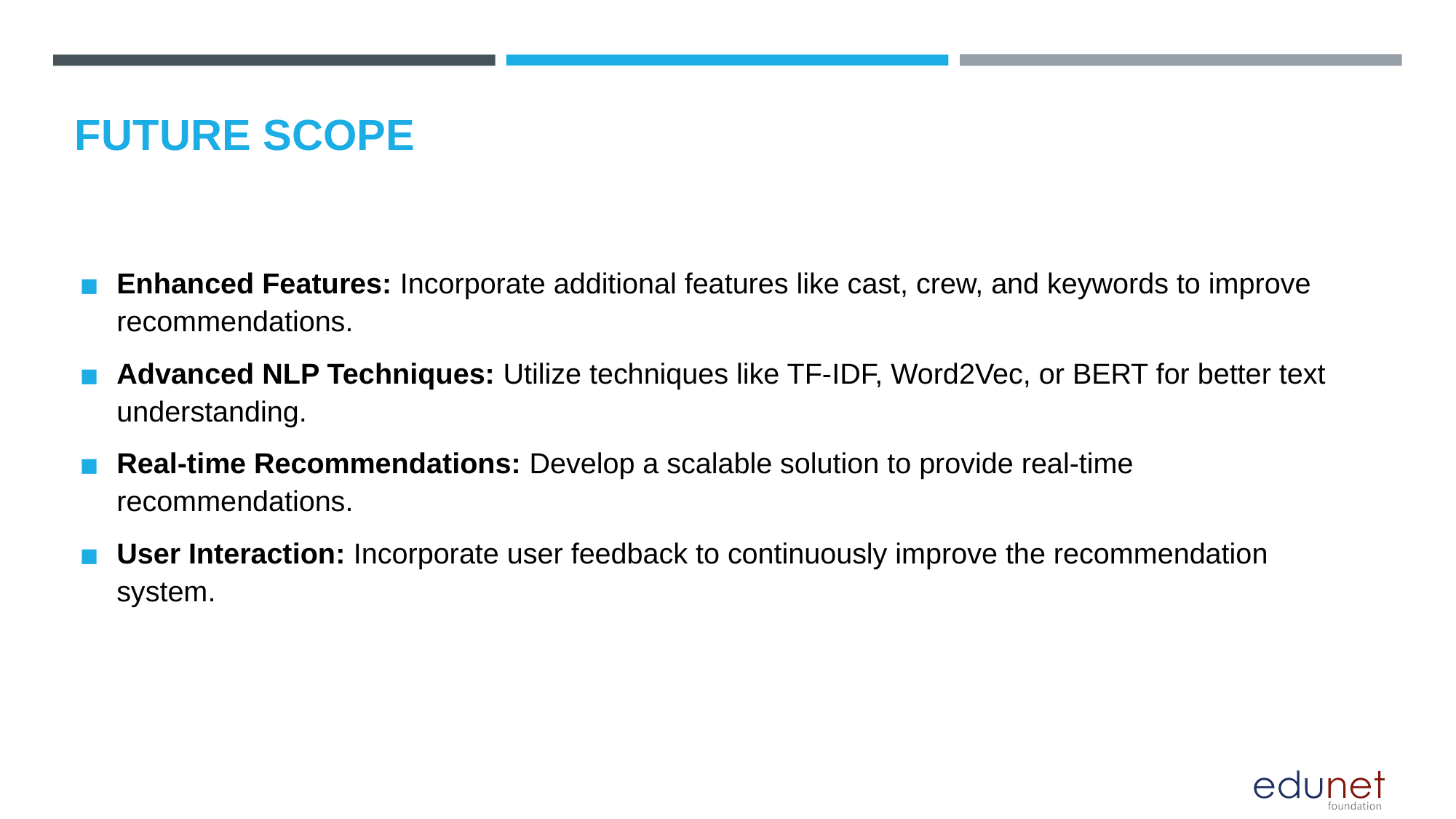

FUTURE SCOPE
Enhanced Features: Incorporate additional features like cast, crew, and keywords to improve recommendations.
Advanced NLP Techniques: Utilize techniques like TF-IDF, Word2Vec, or BERT for better text understanding.
Real-time Recommendations: Develop a scalable solution to provide real-time recommendations.
User Interaction: Incorporate user feedback to continuously improve the recommendation system.